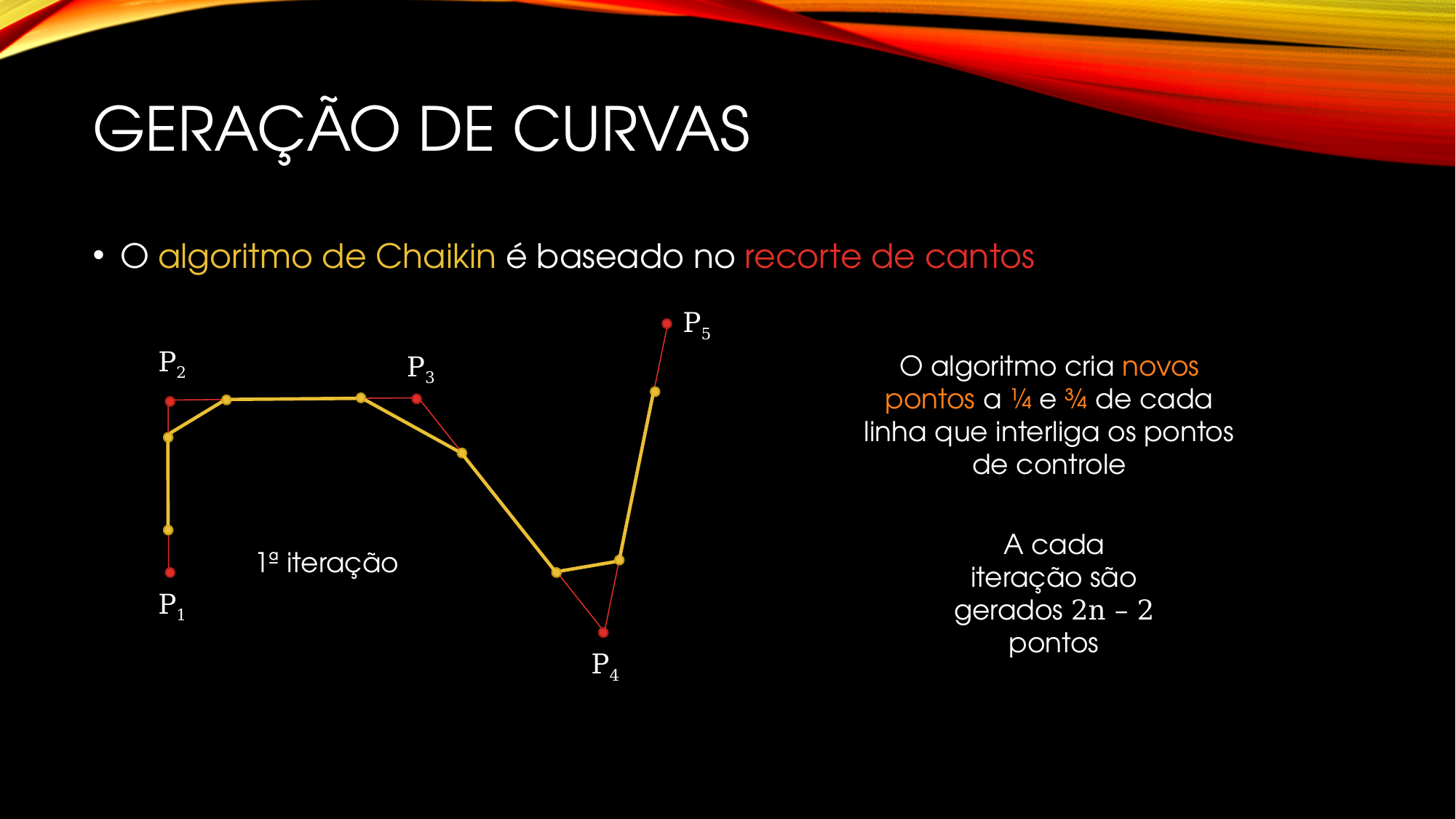

# Geração de Curvas
O algoritmo de Chaikin é baseado no recorte de cantos
P5

P2
O algoritmo cria novos pontos a ¼ e ¾ de cada linha que interliga os pontos de controle
P3

A cada iteração são gerados 2n – 2 pontos

1ª iteração

P1

P4